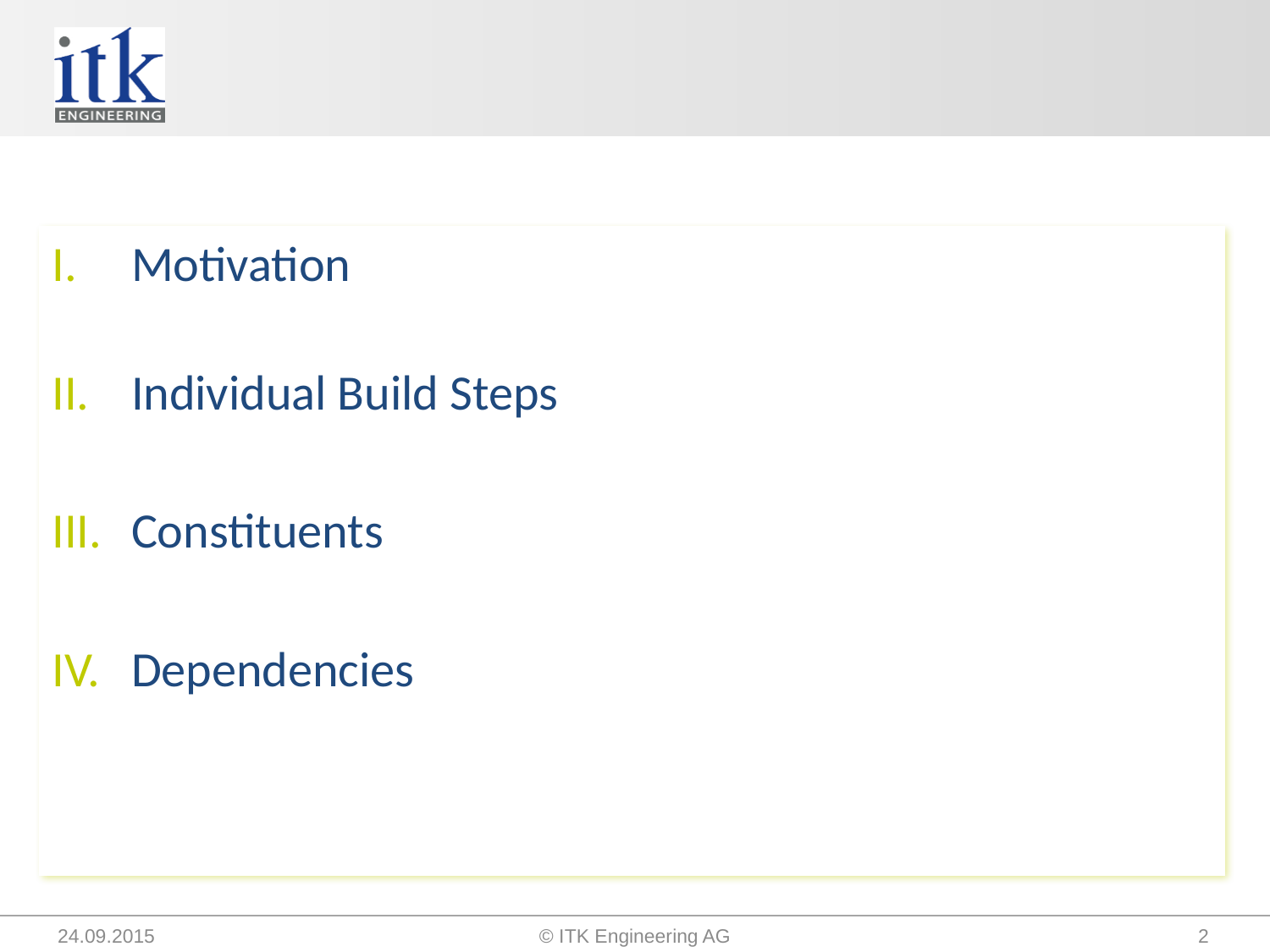

#

Motivation

Individual Build Steps

Constituents

Dependencies
24.09.2015
© ITK Engineering AG
2